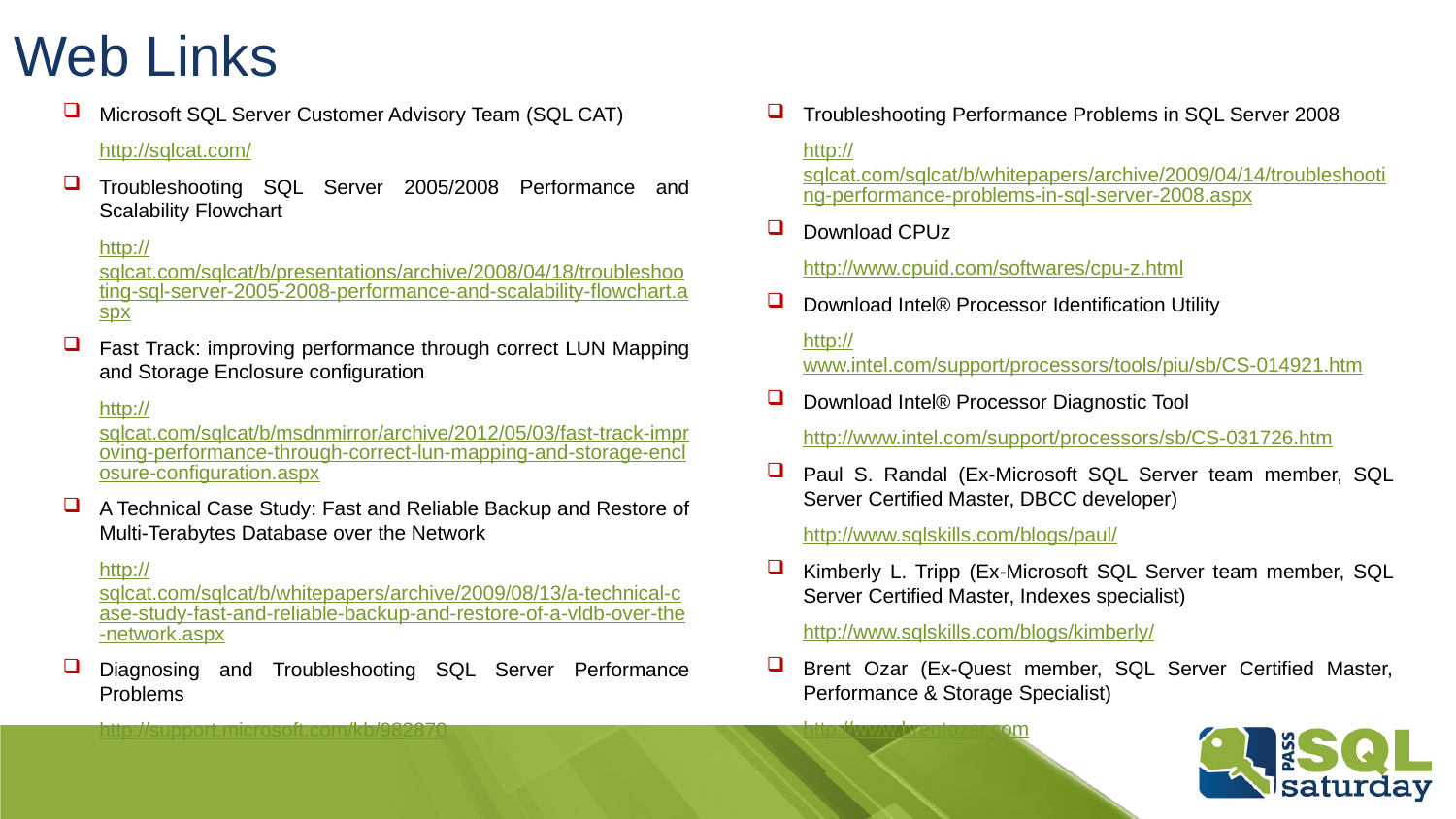

Web Links
Microsoft SQL Server Customer Advisory Team (SQL CAT)
http://sqlcat.com/
Troubleshooting SQL Server 2005/2008 Performance and Scalability Flowchart
http://sqlcat.com/sqlcat/b/presentations/archive/2008/04/18/troubleshooting-sql-server-2005-2008-performance-and-scalability-flowchart.aspx
Fast Track: improving performance through correct LUN Mapping and Storage Enclosure configuration
http://sqlcat.com/sqlcat/b/msdnmirror/archive/2012/05/03/fast-track-improving-performance-through-correct-lun-mapping-and-storage-enclosure-configuration.aspx
A Technical Case Study: Fast and Reliable Backup and Restore of Multi-Terabytes Database over the Network
http://sqlcat.com/sqlcat/b/whitepapers/archive/2009/08/13/a-technical-case-study-fast-and-reliable-backup-and-restore-of-a-vldb-over-the-network.aspx
Diagnosing and Troubleshooting SQL Server Performance Problems
http://support.microsoft.com/kb/982870

Troubleshooting Performance Problems in SQL Server 2008
http://sqlcat.com/sqlcat/b/whitepapers/archive/2009/04/14/troubleshooting-performance-problems-in-sql-server-2008.aspx
Download CPUz
http://www.cpuid.com/softwares/cpu-z.html
Download Intel® Processor Identification Utility
http://www.intel.com/support/processors/tools/piu/sb/CS-014921.htm
Download Intel® Processor Diagnostic Tool
http://www.intel.com/support/processors/sb/CS-031726.htm
Paul S. Randal (Ex-Microsoft SQL Server team member, SQL Server Certified Master, DBCC developer)
http://www.sqlskills.com/blogs/paul/
Kimberly L. Tripp (Ex-Microsoft SQL Server team member, SQL Server Certified Master, Indexes specialist)
http://www.sqlskills.com/blogs/kimberly/
Brent Ozar (Ex-Quest member, SQL Server Certified Master, Performance & Storage Specialist)
http://www.brentozar.com